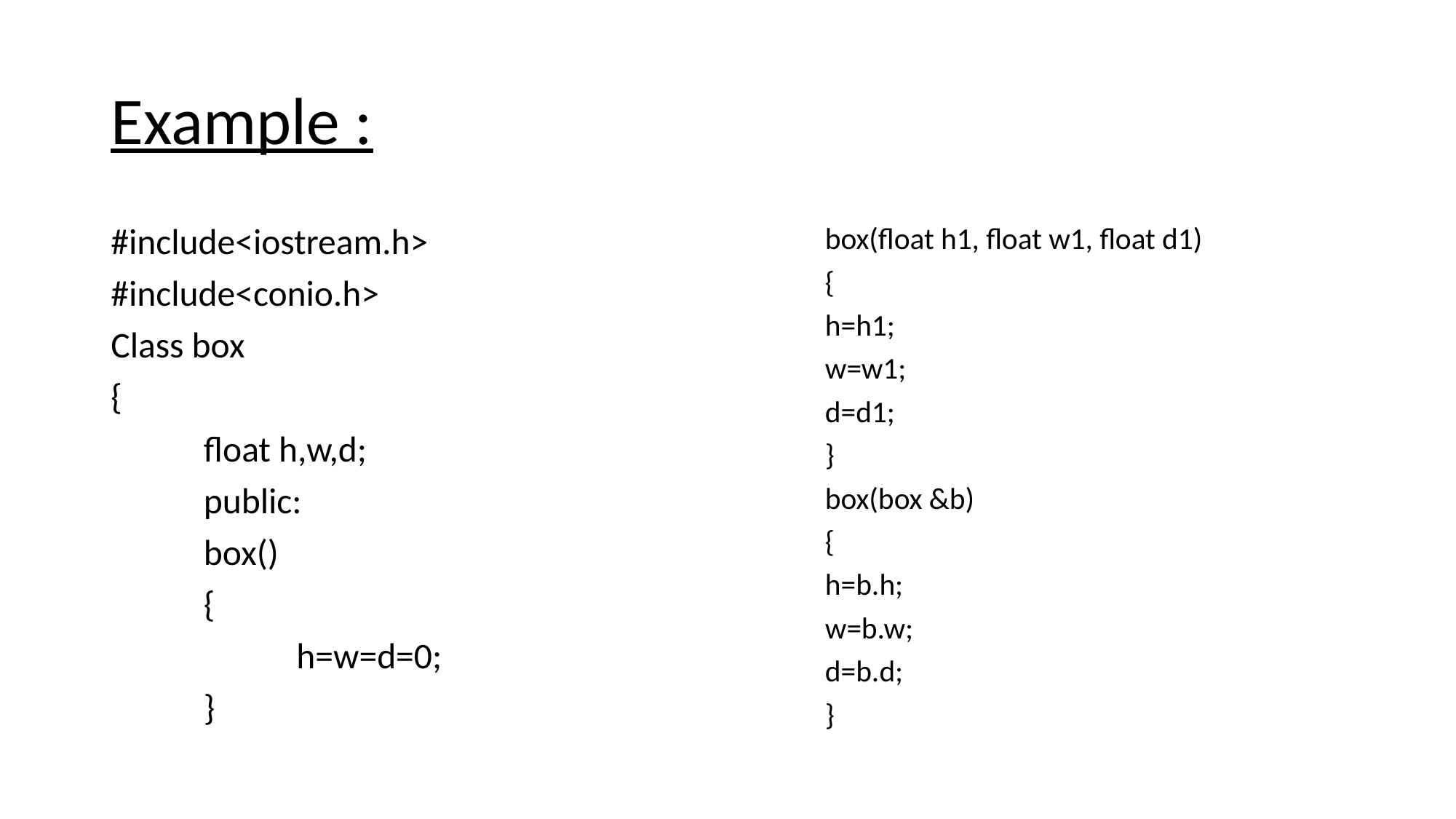

# Example :
#include<iostream.h>
#include<conio.h>
Class box
{
	float h,w,d;
	public:
	box()
	{
		h=w=d=0;
	}
	box(float h1, float w1, float d1)
	{
		h=h1;
		w=w1;
		d=d1;
	}
	box(box &b)
	{
		h=b.h;
		w=b.w;
		d=b.d;
	}